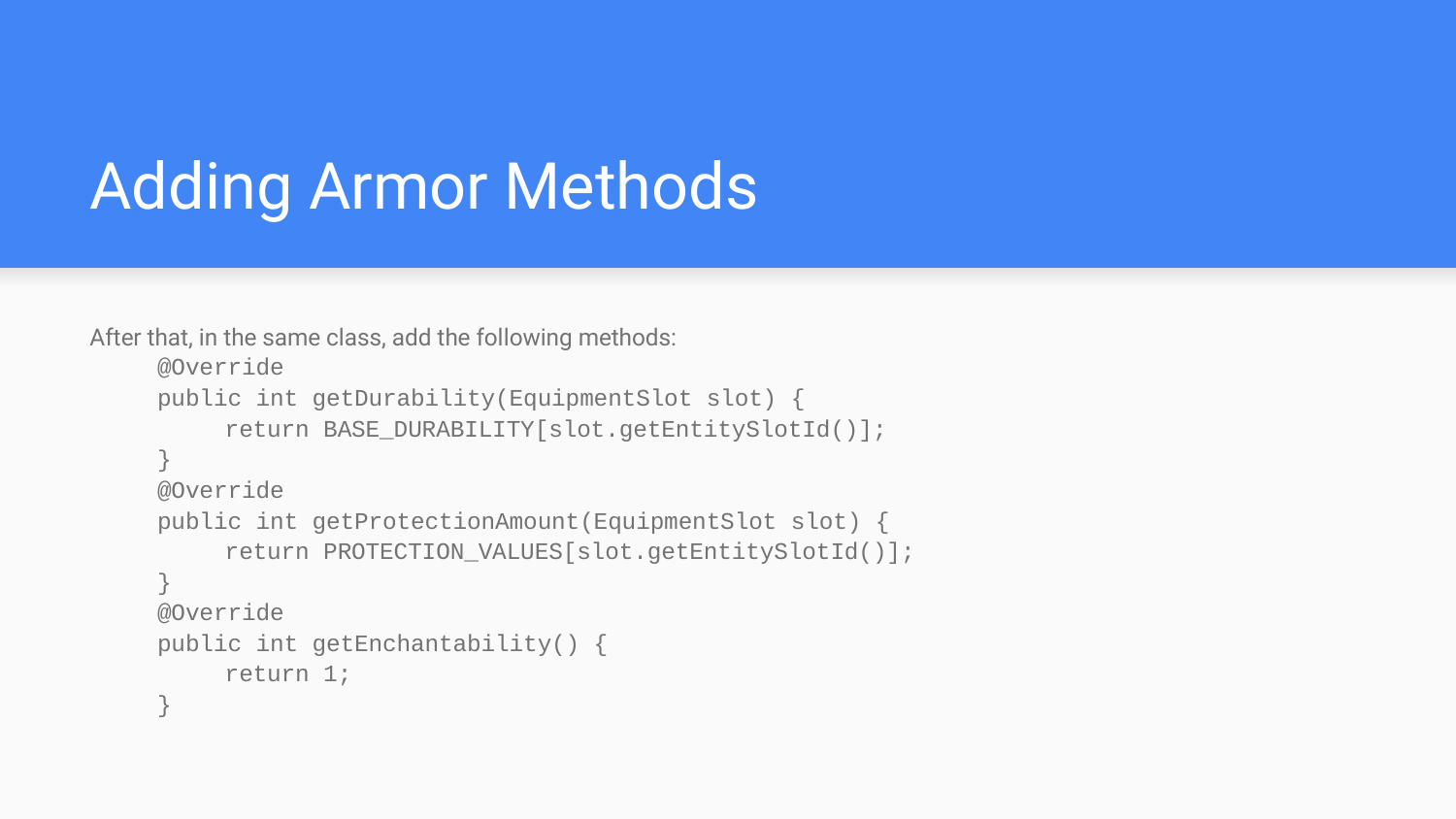

# Adding Armor Methods
After that, in the same class, add the following methods:
@Override
public int getDurability(EquipmentSlot slot) {
return BASE_DURABILITY[slot.getEntitySlotId()];
}
@Override
public int getProtectionAmount(EquipmentSlot slot) {
return PROTECTION_VALUES[slot.getEntitySlotId()];
}
@Override
public int getEnchantability() {
return 1;
}